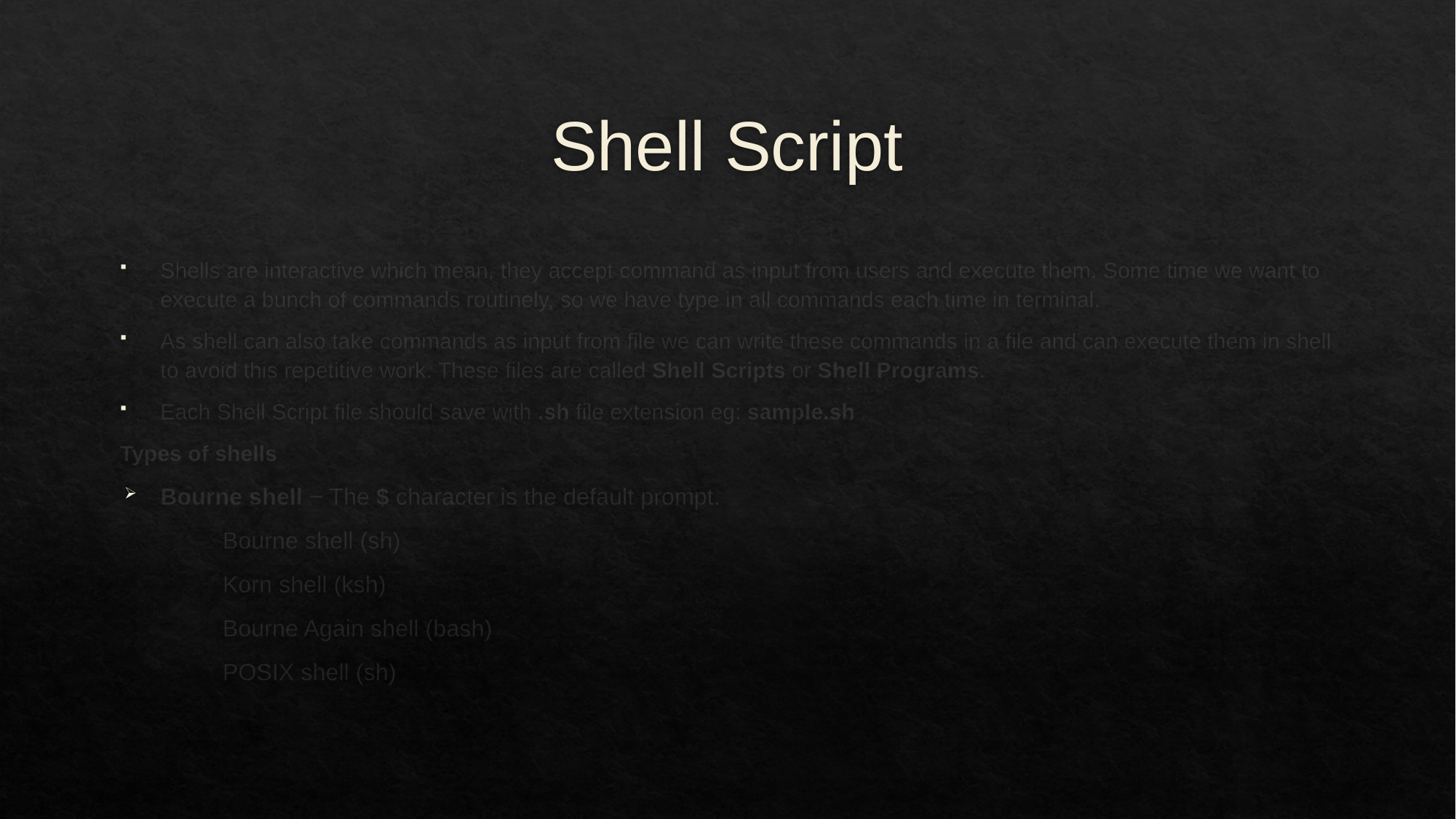

# Shell Script
Shells are interactive which mean, they accept command as input from users and execute them. Some time we want to execute a bunch of commands routinely, so we have type in all commands each time in terminal.
As shell can also take commands as input from file we can write these commands in a file and can execute them in shell to avoid this repetitive work. These files are called Shell Scripts or Shell Programs.
Each Shell Script file should save with .sh file extension eg: sample.sh
Types of shells
Bourne shell − The $ character is the default prompt.
               Bourne shell (sh)
               Korn shell (ksh)
               Bourne Again shell (bash)
               POSIX shell (sh)